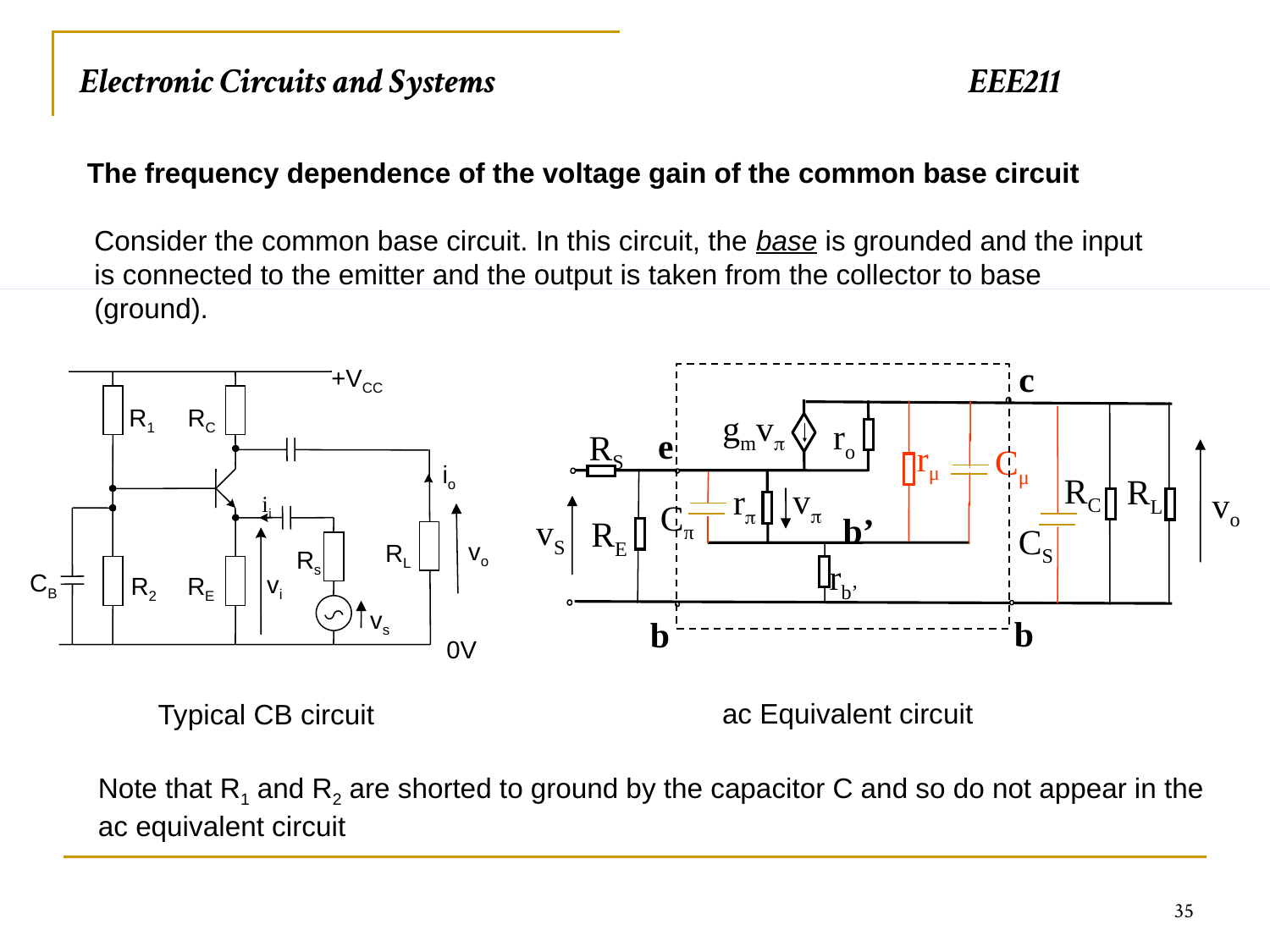

# Electronic Circuits and Systems			   	EEE211
The frequency dependence of the voltage gain of the common base circuit
Consider the common base circuit. In this circuit, the base is grounded and the input is connected to the emitter and the output is taken from the collector to base (ground).

c

gmvπ

ro

e
RS

rμ

Cμ

RC

RL

vπ
rπ
vo

Cπ

b’
vS
RE

CS

rb’

b
b
+VCC

R1
RC

io

ii

vo

RL
Rs

CB
vi
R2
RE

vs

0V

ac Equivalent circuit
Typical CB circuit
Note that R1 and R2 are shorted to ground by the capacitor C and so do not appear in the ac equivalent circuit
35